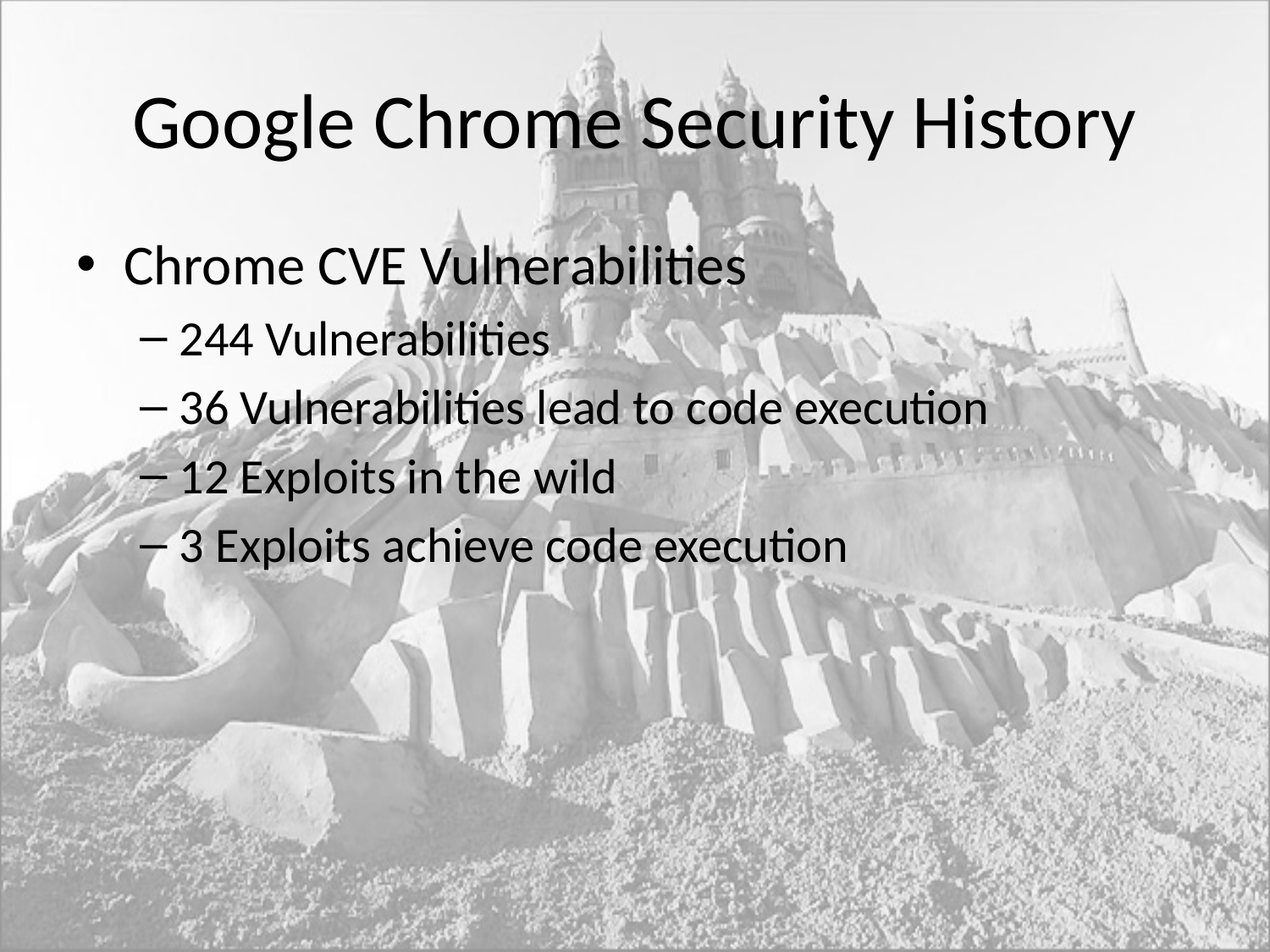

# Google Chrome Security History

Chrome CVE Vulnerabilities
244 Vulnerabilities
36 Vulnerabilities lead to code execution
12 Exploits in the wild
3 Exploits achieve code execution